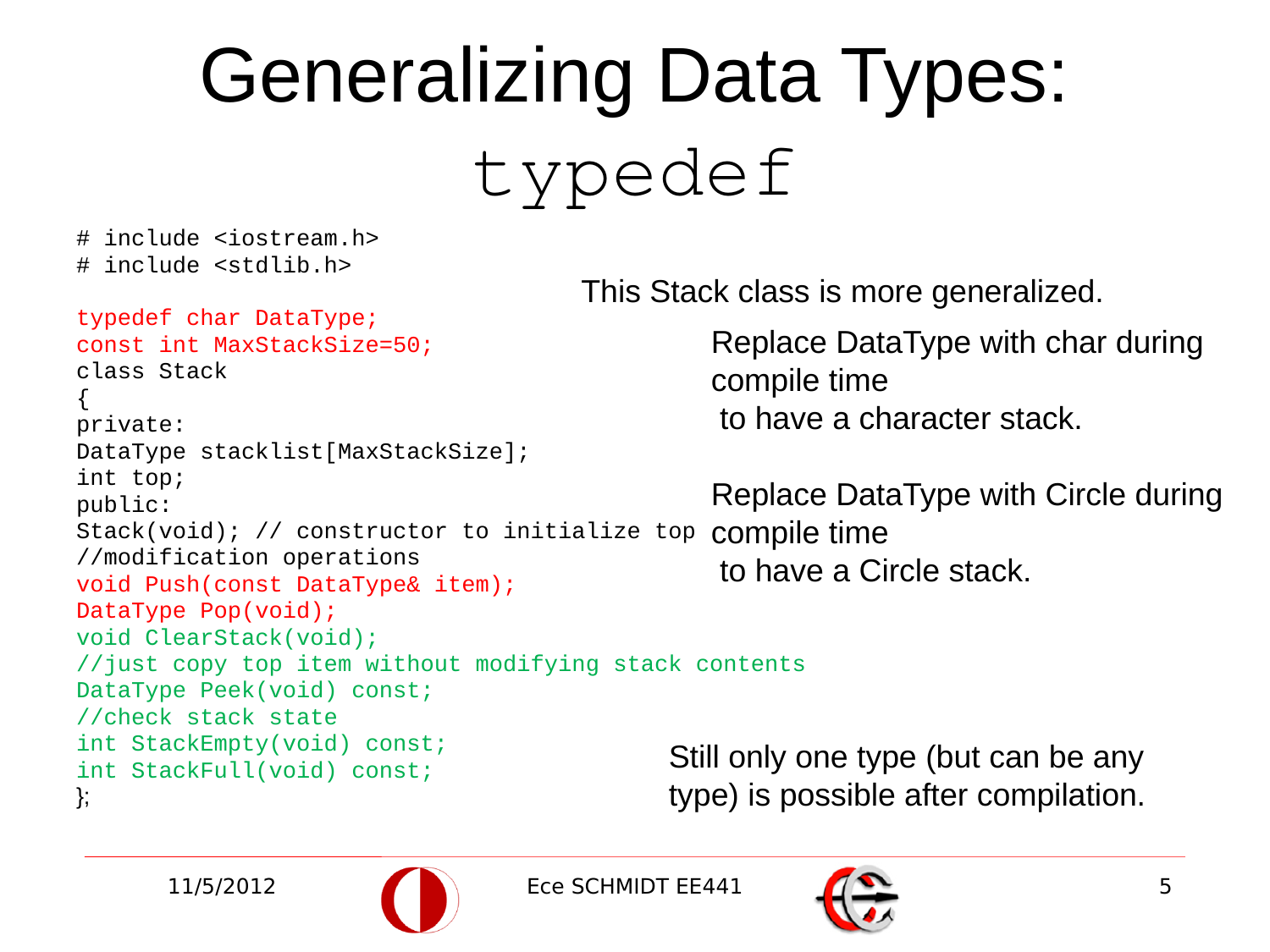

# Generalizing Data Types: typedef
# include <iostream.h>
# include <stdlib.h>

typedef char DataType;
const int MaxStackSize=50;
class Stack
{
private:
DataType stacklist[MaxStackSize];
int top;
public:
Stack(void); // constructor to initialize top
//modification operations
void Push(const DataType& item);
DataType Pop(void);
void ClearStack(void);
//just copy top item without modifying stack contents
DataType Peek(void) const;
//check stack state
int StackEmpty(void) const;
int StackFull(void) const;
};
This Stack class is more generalized.
Replace DataType with char during compile time
 to have a character stack.

Replace DataType with Circle during compile time
 to have a Circle stack.

Still only one type (but can be any type) is possible after compilation.
11/5/2012
Ece SCHMIDT EE441
5